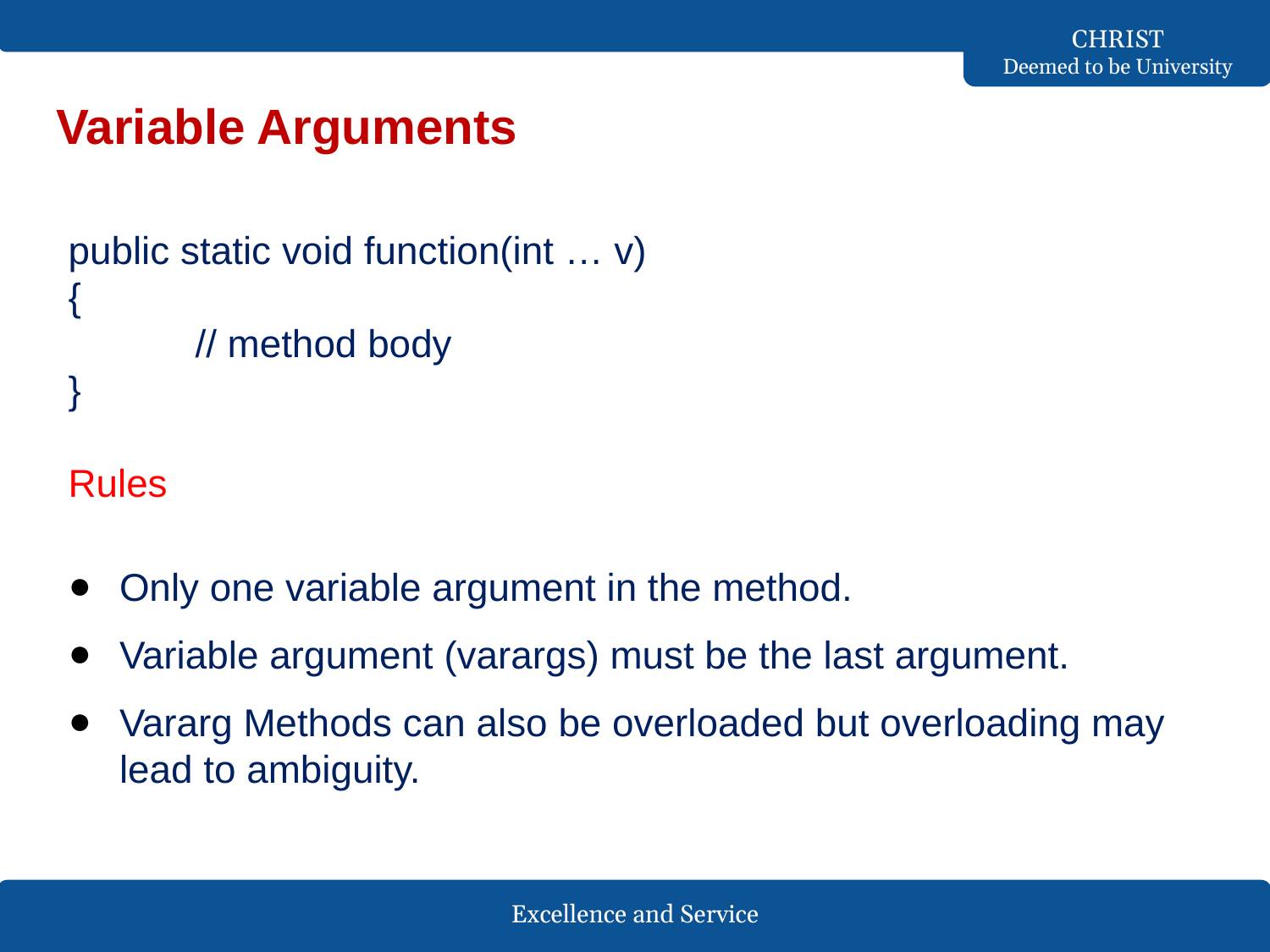

# Variable Arguments
public static void function(int … v)
{
	// method body
}

Rules

Only one variable argument in the method.
Variable argument (varargs) must be the last argument.
Vararg Methods can also be overloaded but overloading may lead to ambiguity.